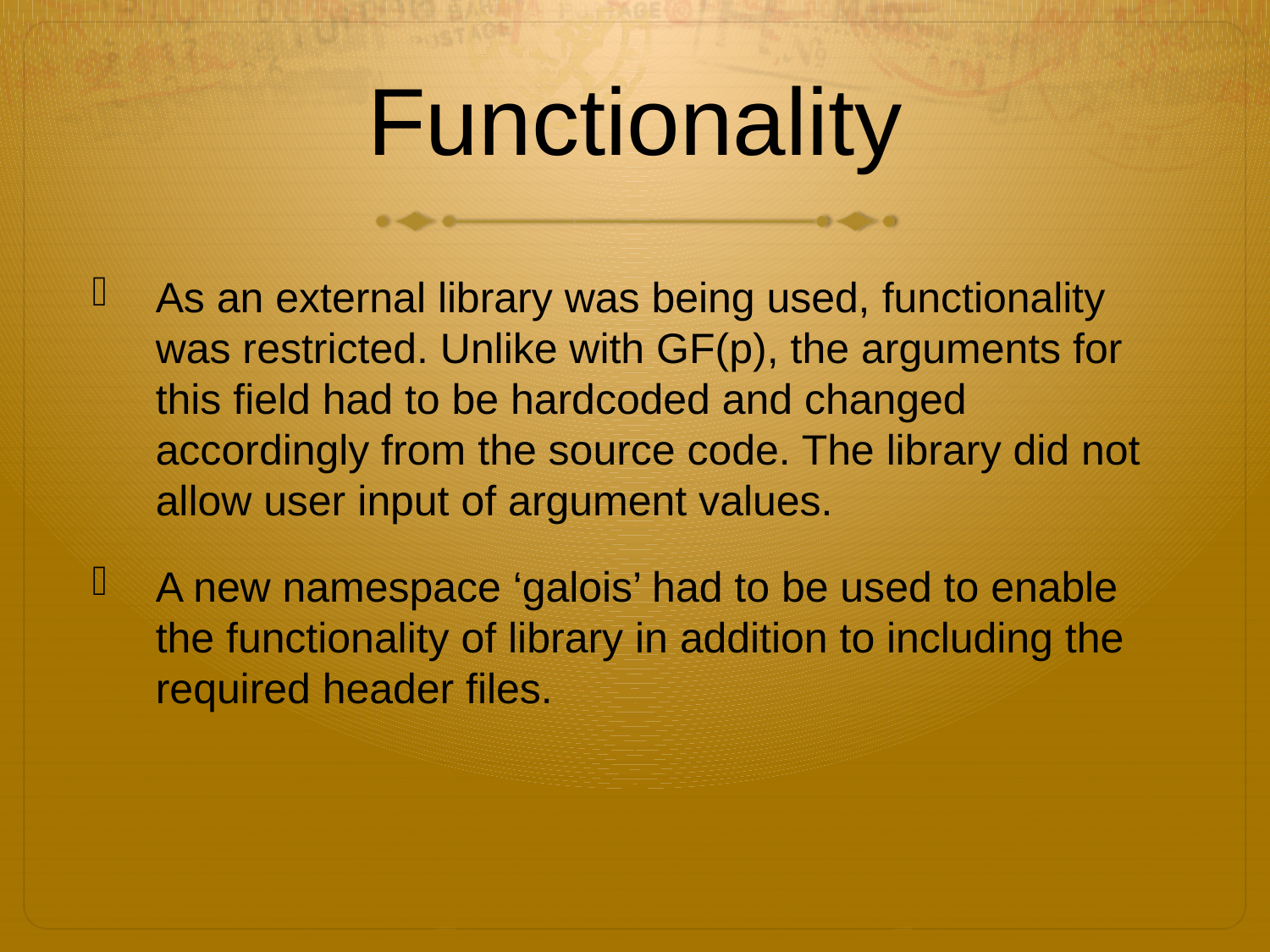

# Functionality
As an external library was being used, functionality was restricted. Unlike with GF(p), the arguments for this field had to be hardcoded and changed accordingly from the source code. The library did not allow user input of argument values.
A new namespace ‘galois’ had to be used to enable the functionality of library in addition to including the required header files.